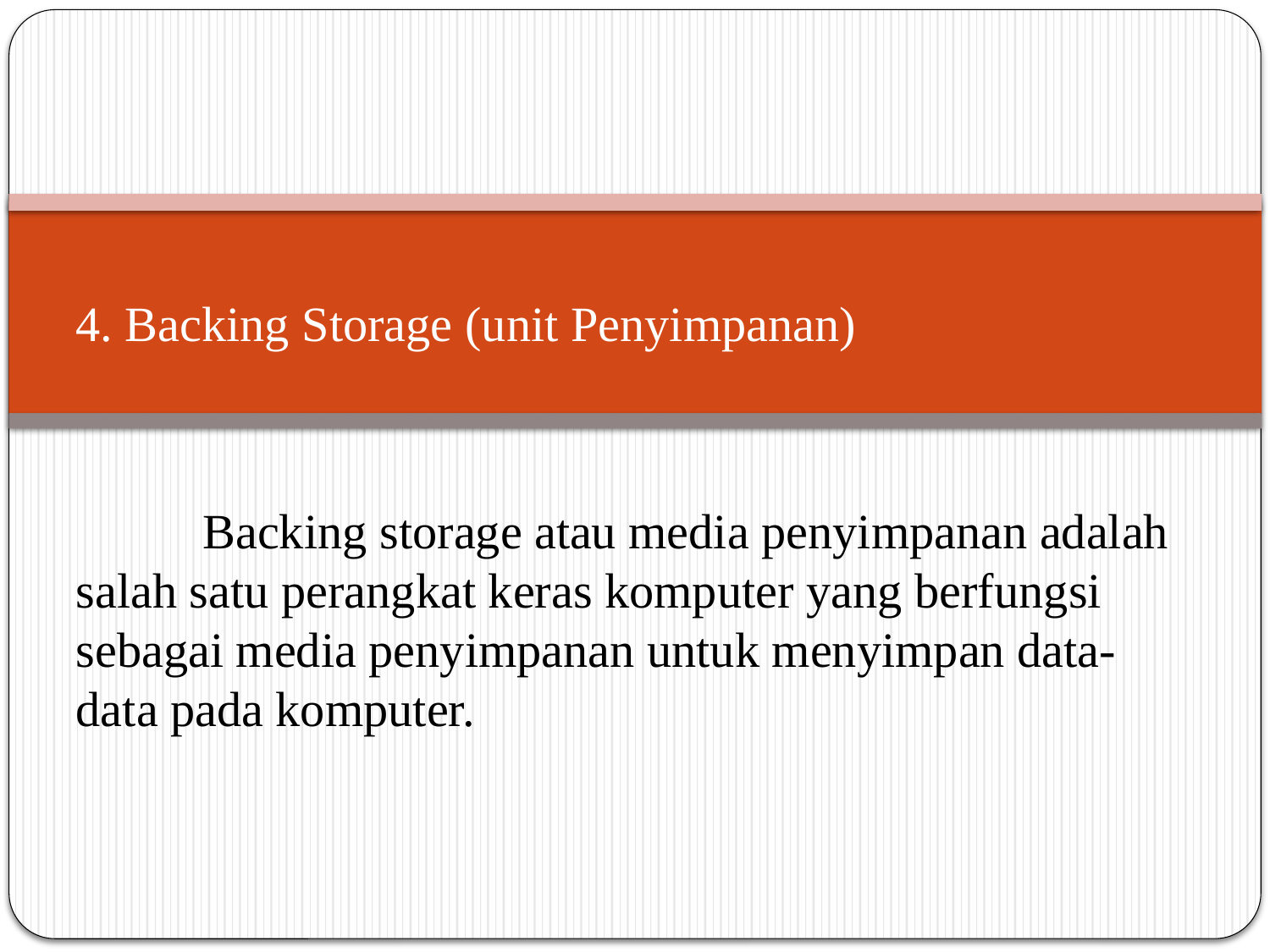

4. Backing Storage (unit Penyimpanan)

	Backing storage atau media penyimpanan adalah salah satu perangkat keras komputer yang berfungsi sebagai media penyimpanan untuk menyimpan data-data pada komputer.